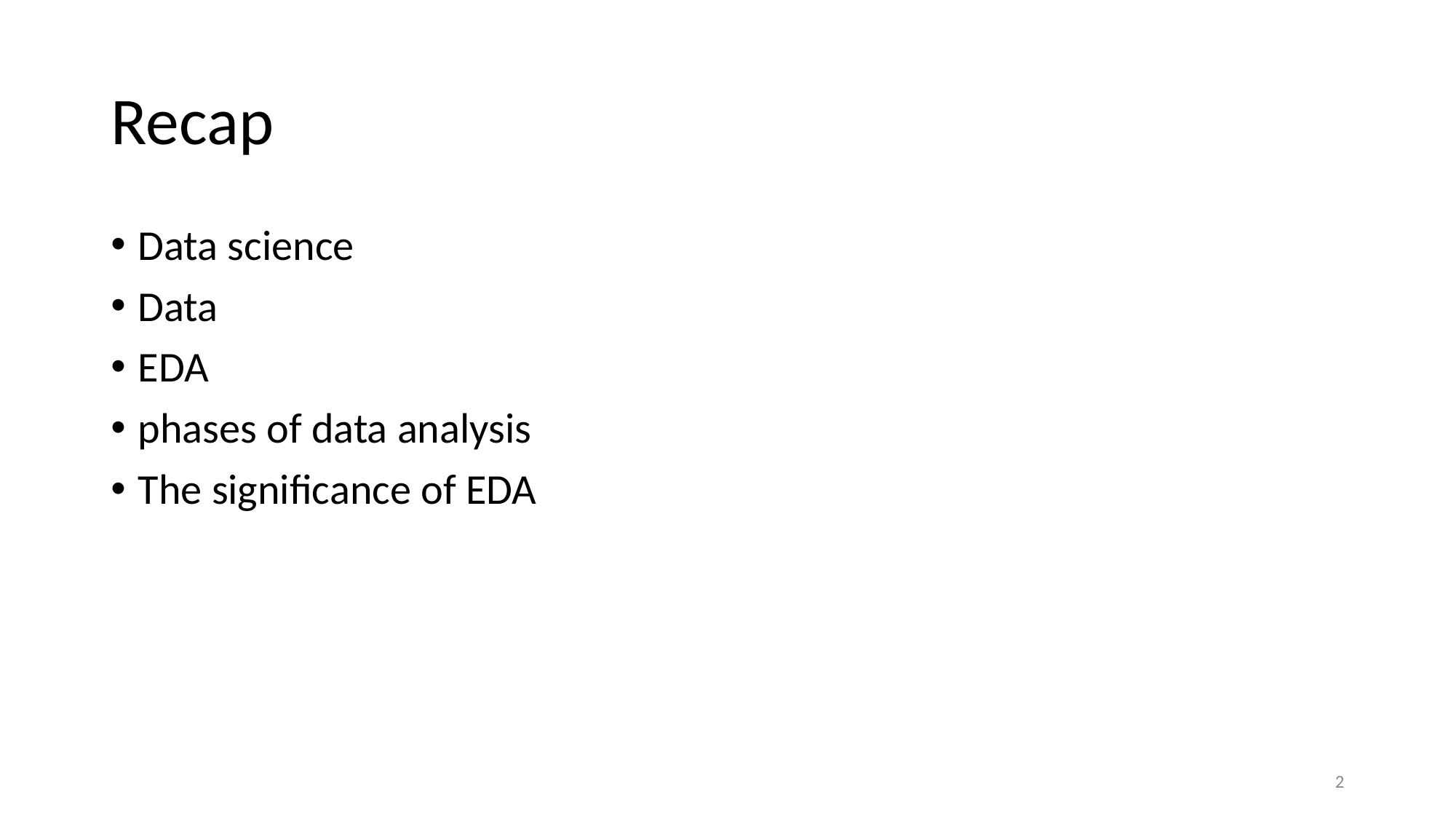

# Recap
Data science
Data
EDA
phases of data analysis
The significance of EDA

2